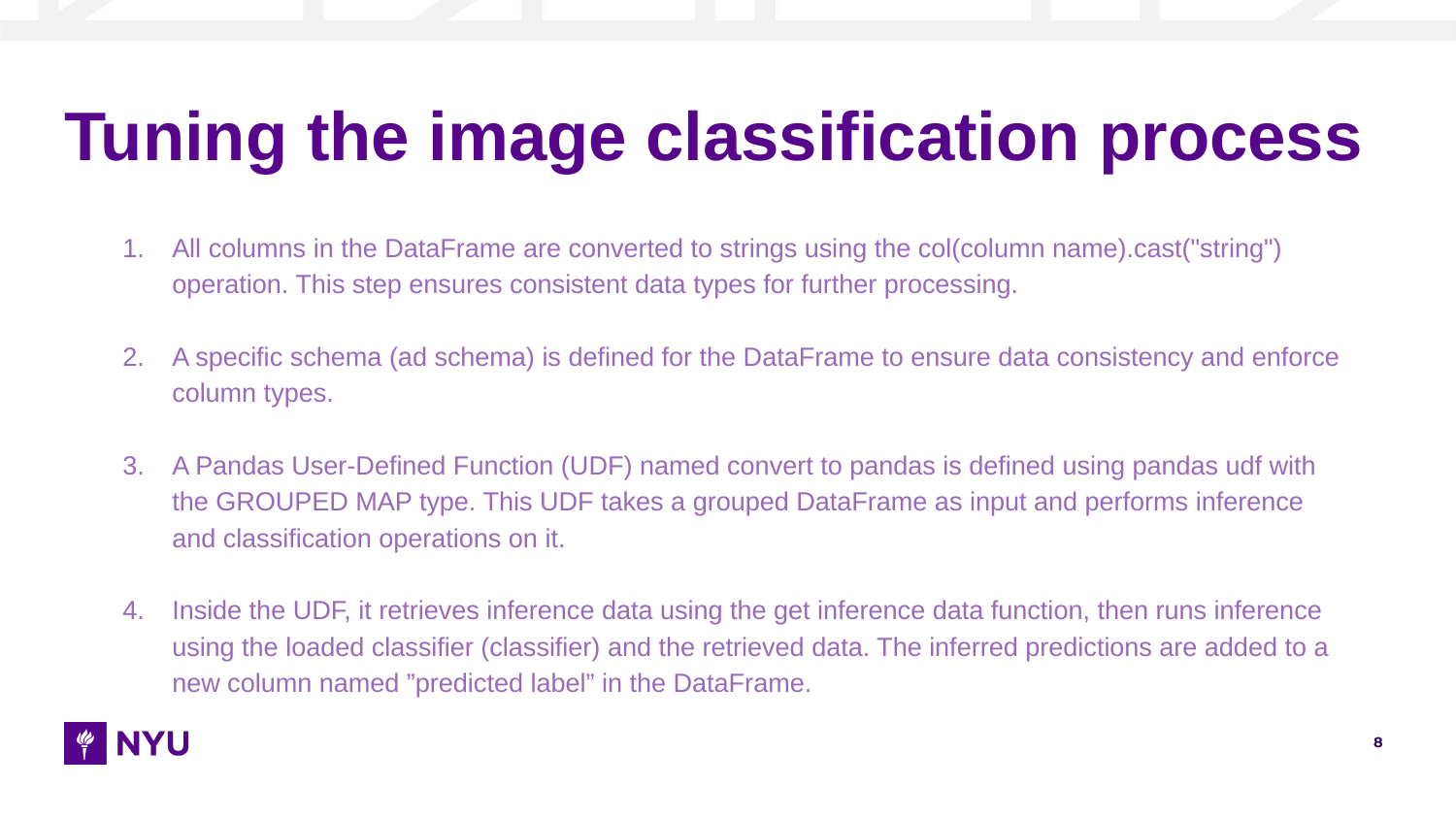

# Tuning the image classification process
All columns in the DataFrame are converted to strings using the col(column name).cast("string") operation. This step ensures consistent data types for further processing.

A specific schema (ad schema) is defined for the DataFrame to ensure data consistency and enforce column types.

A Pandas User-Defined Function (UDF) named convert to pandas is defined using pandas udf with the GROUPED MAP type. This UDF takes a grouped DataFrame as input and performs inference and classification operations on it.

Inside the UDF, it retrieves inference data using the get inference data function, then runs inference using the loaded classifier (classifier) and the retrieved data. The inferred predictions are added to a new column named ”predicted label” in the DataFrame.